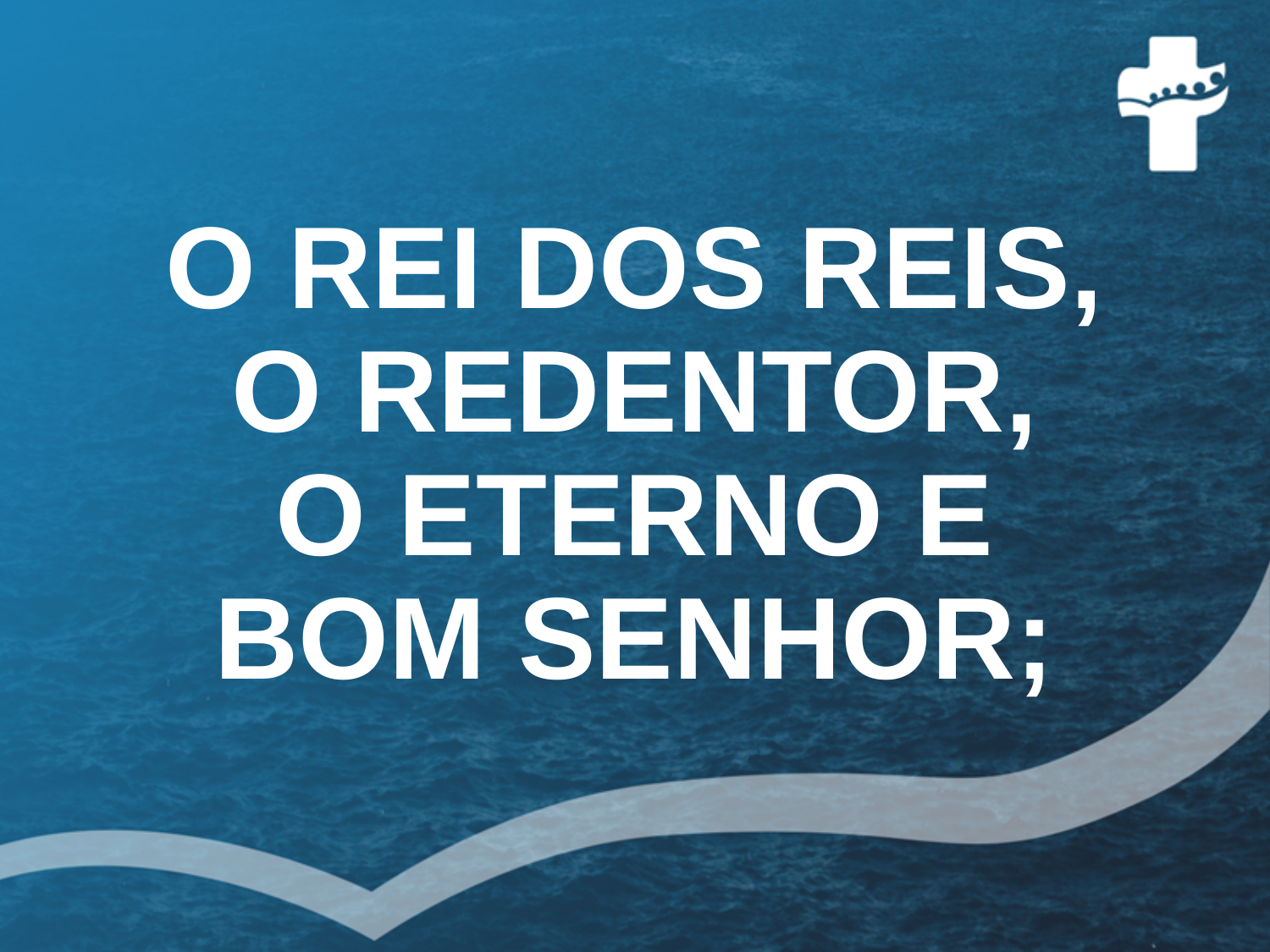

# O REI DOS REIS, O REDENTOR, O ETERNO E BOM SENHOR;